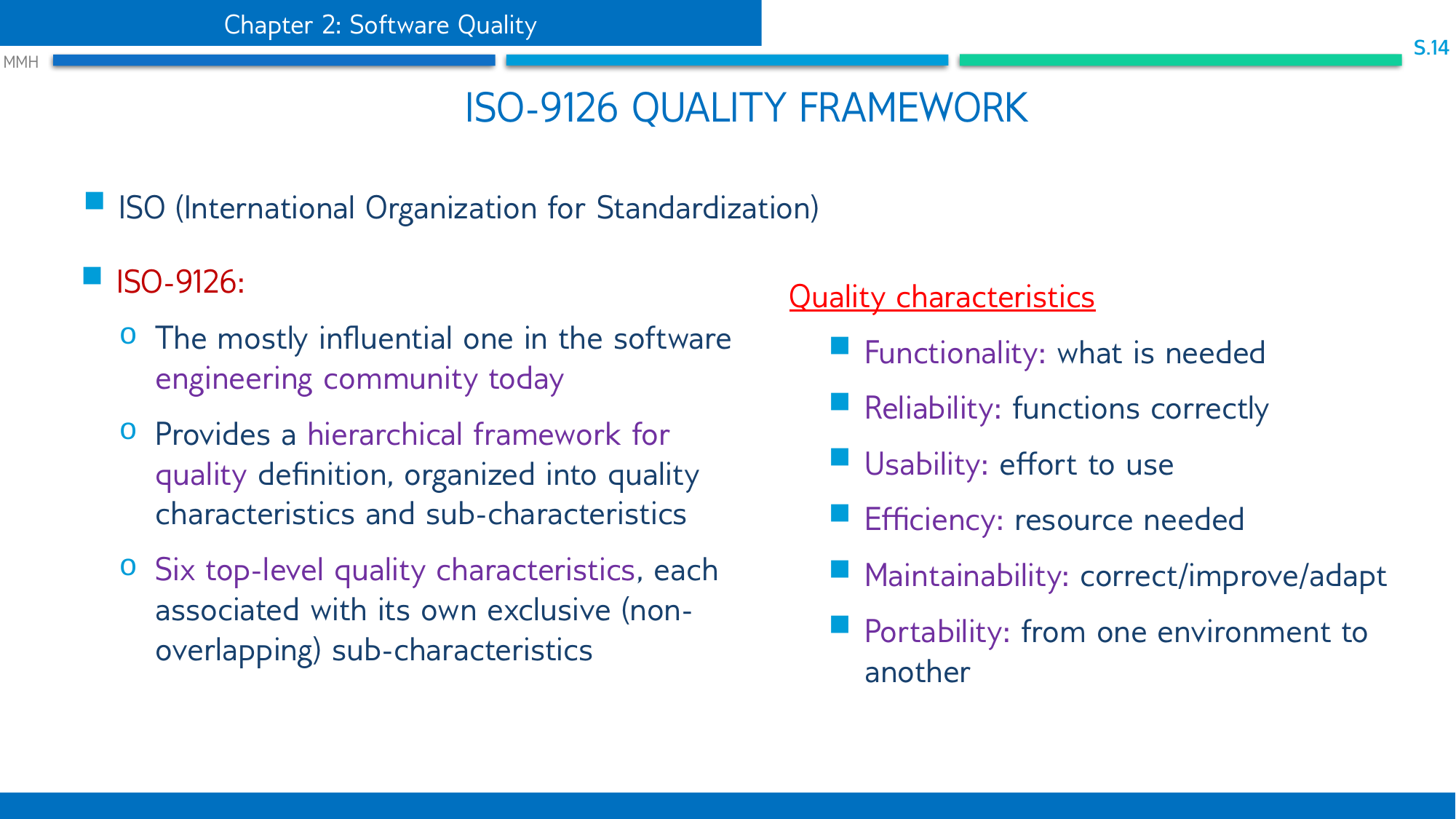

Chapter 2: Software Quality
 S.14
  MMH
              ISO-9126 Quality Framework
ISO (International Organization for Standardization)
Quality characteristics
Functionality: what is needed
Reliability: functions correctly
Usability: effort to use
Efficiency: resource needed
Maintainability: correct/improve/adapt
Portability: from one environment to another
ISO-9126:
The mostly influential one in the software engineering community today
Provides a hierarchical framework for quality definition, organized into quality characteristics and sub-characteristics
Six top-level quality characteristics, each associated with its own exclusive (non-overlapping) sub-characteristics